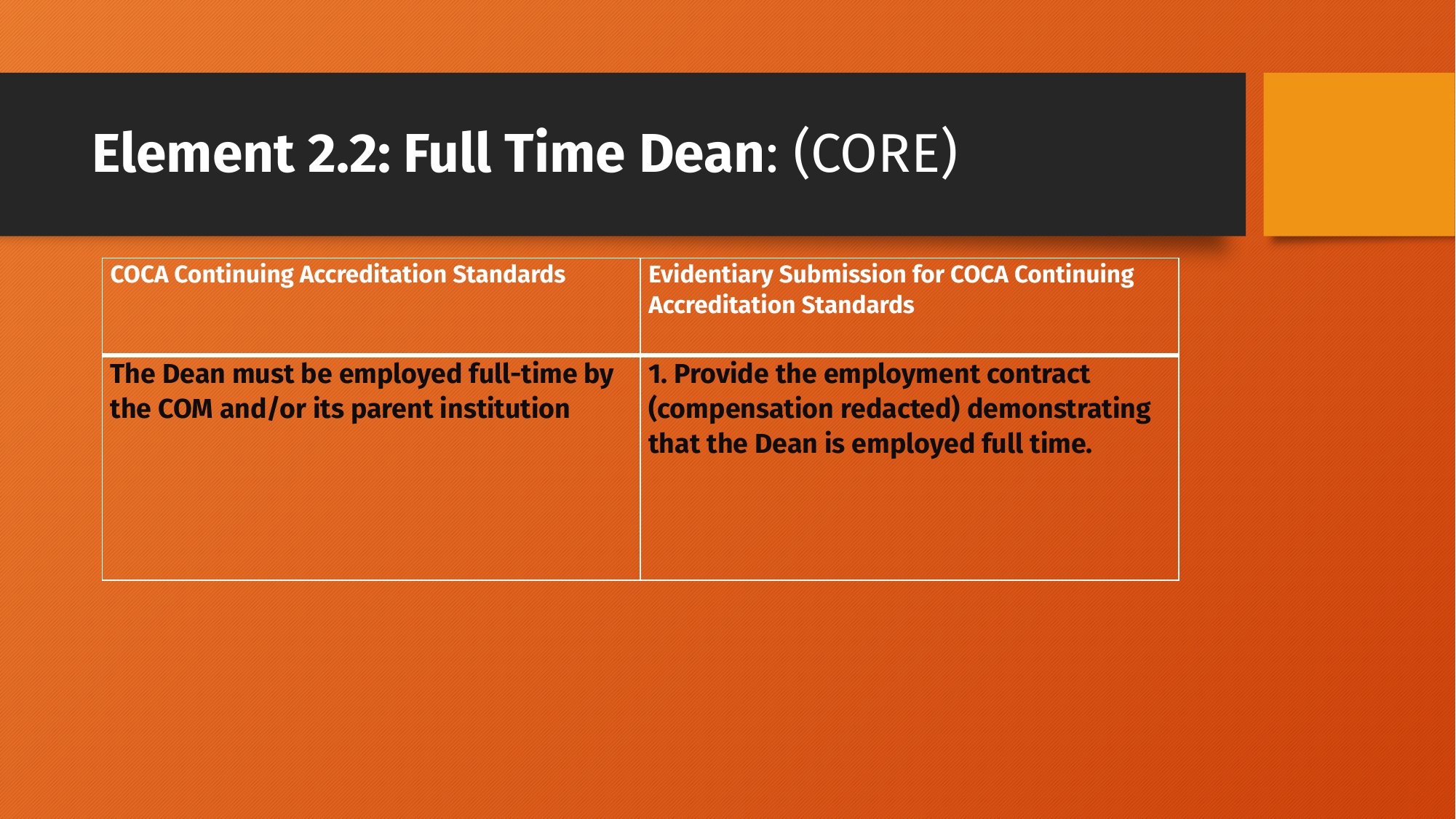

# Element 2.2: Full Time Dean: (CORE)
| COCA Continuing Accreditation Standards | Evidentiary Submission for COCA Continuing Accreditation Standards |
| --- | --- |
| The Dean must be employed full-time by the COM and/or its parent institution | 1. Provide the employment contract (compensation redacted) demonstrating that the Dean is employed full time. |